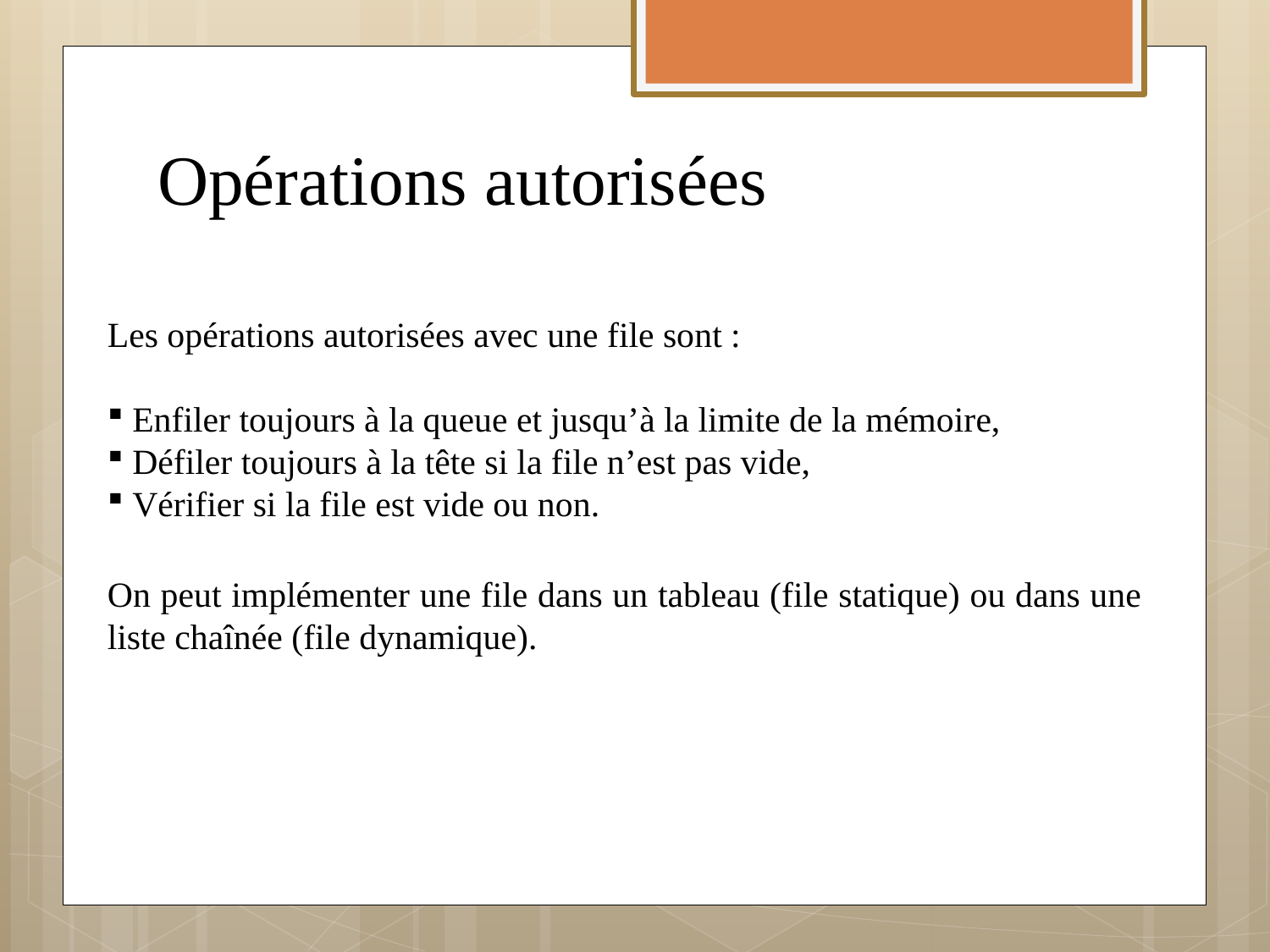

# Opérations autorisées
Les opérations autorisées avec une file sont :

Enfiler toujours à la queue et jusqu’à la limite de la mémoire,
Défiler toujours à la tête si la file n’est pas vide,
Vérifier si la file est vide ou non.
On peut implémenter une file dans un tableau (file statique) ou dans une liste chaînée (file dynamique).